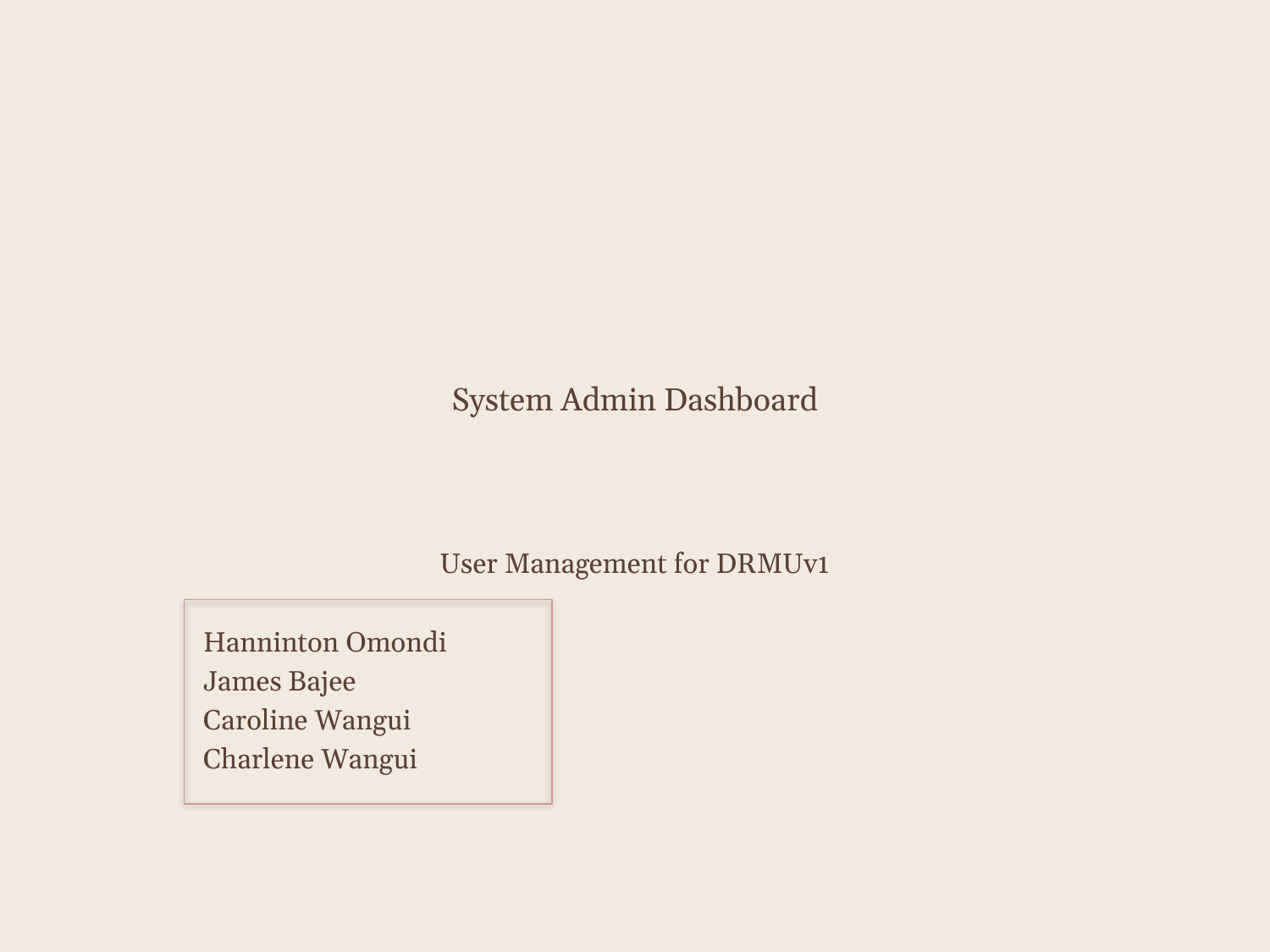

# System Admin Dashboard
User Management for DRMUv1

Hanninton Omondi
James Bajee
Caroline Wangui
Charlene Wangui